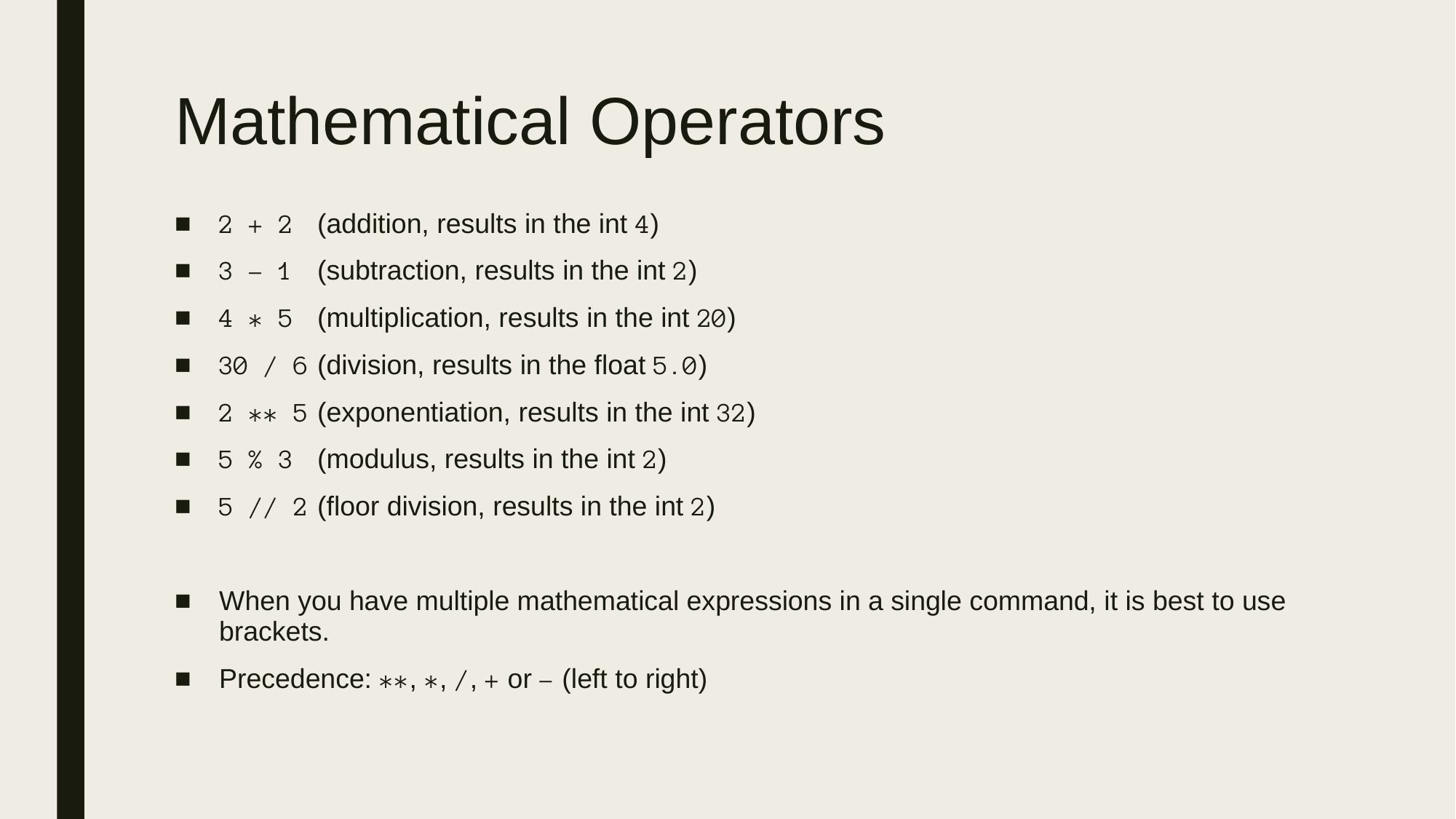

# Mathematical Operators
2 + 2		(addition, results in the int 4)
3 – 1		(subtraction, results in the int 2)
4 * 5		(multiplication, results in the int 20)
30 / 6		(division, results in the float 5.0)
2 ** 5		(exponentiation, results in the int 32)
5 % 3		(modulus, results in the int 2)
5 // 2		(floor division, results in the int 2)

When you have multiple mathematical expressions in a single command, it is best to use brackets.
Precedence: **, *, /, + or – (left to right)